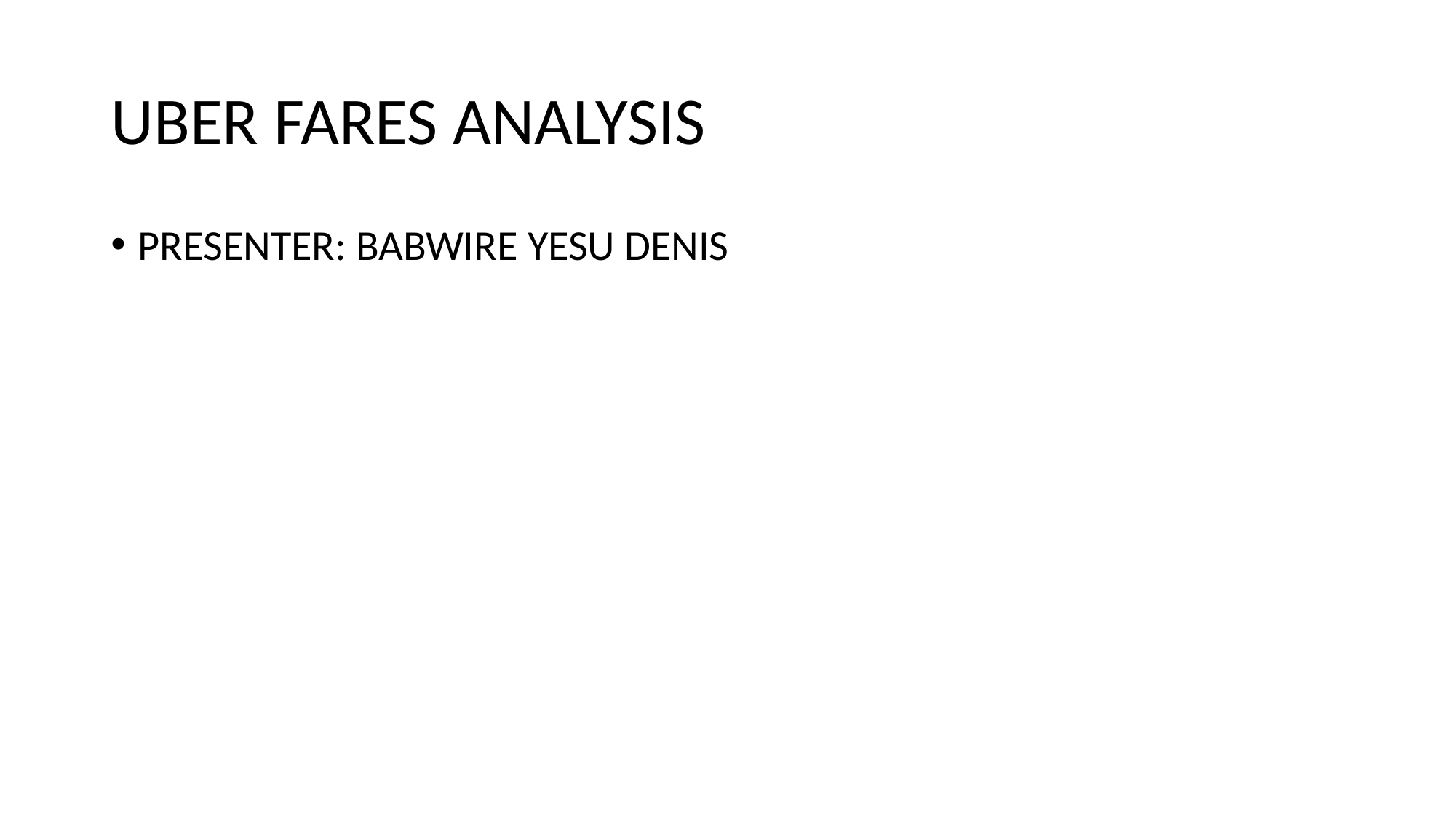

# UBER FARES ANALYSIS
PRESENTER: BABWIRE YESU DENIS